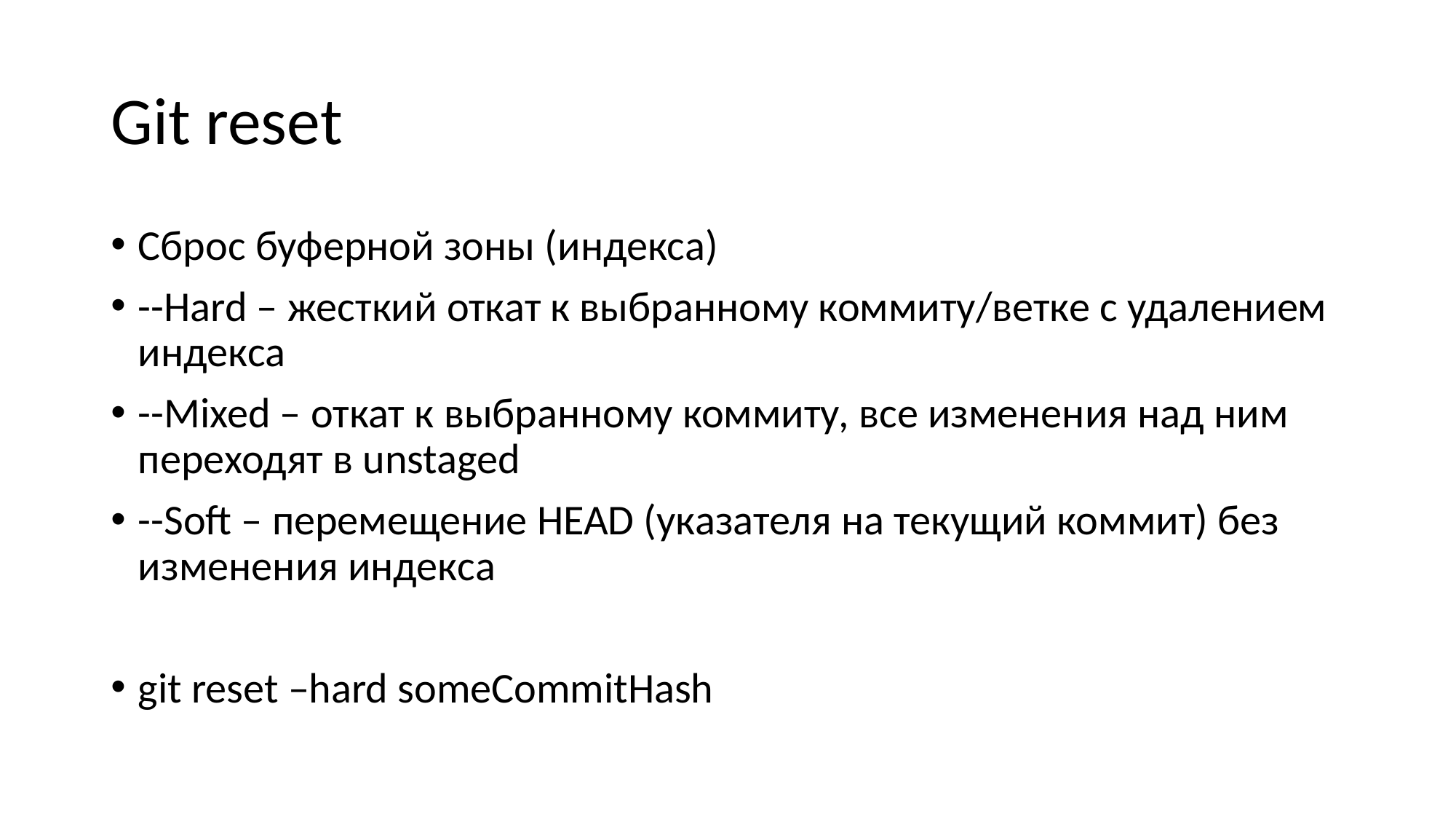

# Git reset
Сброс буферной зоны (индекса)
--Hard – жесткий откат к выбранному коммиту/ветке с удалением индекса
--Mixed – откат к выбранному коммиту, все изменения над ним переходят в unstaged
--Soft – перемещение HEAD (указателя на текущий коммит) без изменения индекса

git reset –hard someCommitHash